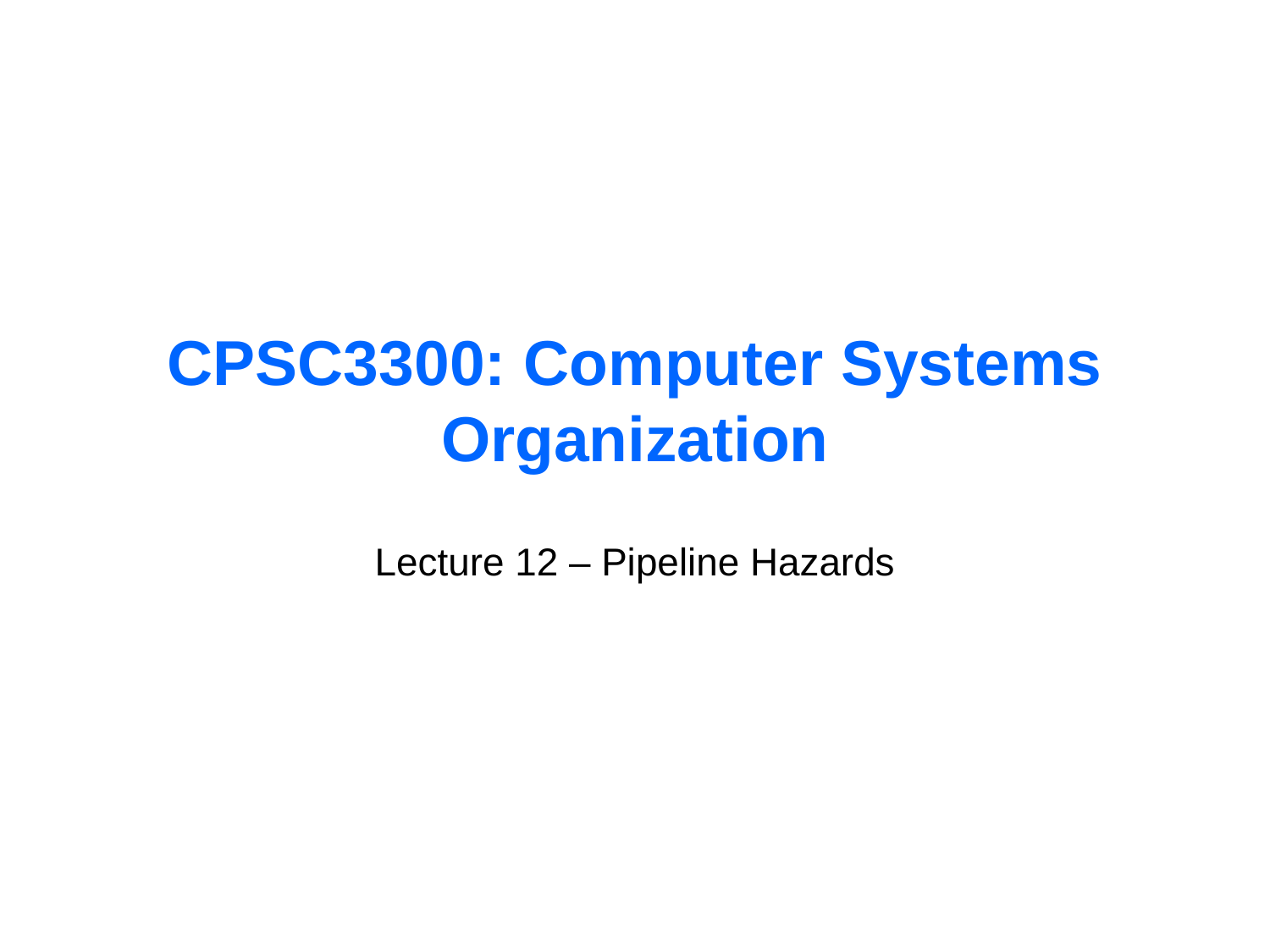

# CPSC3300: Computer Systems Organization
Lecture 12 – Pipeline Hazards